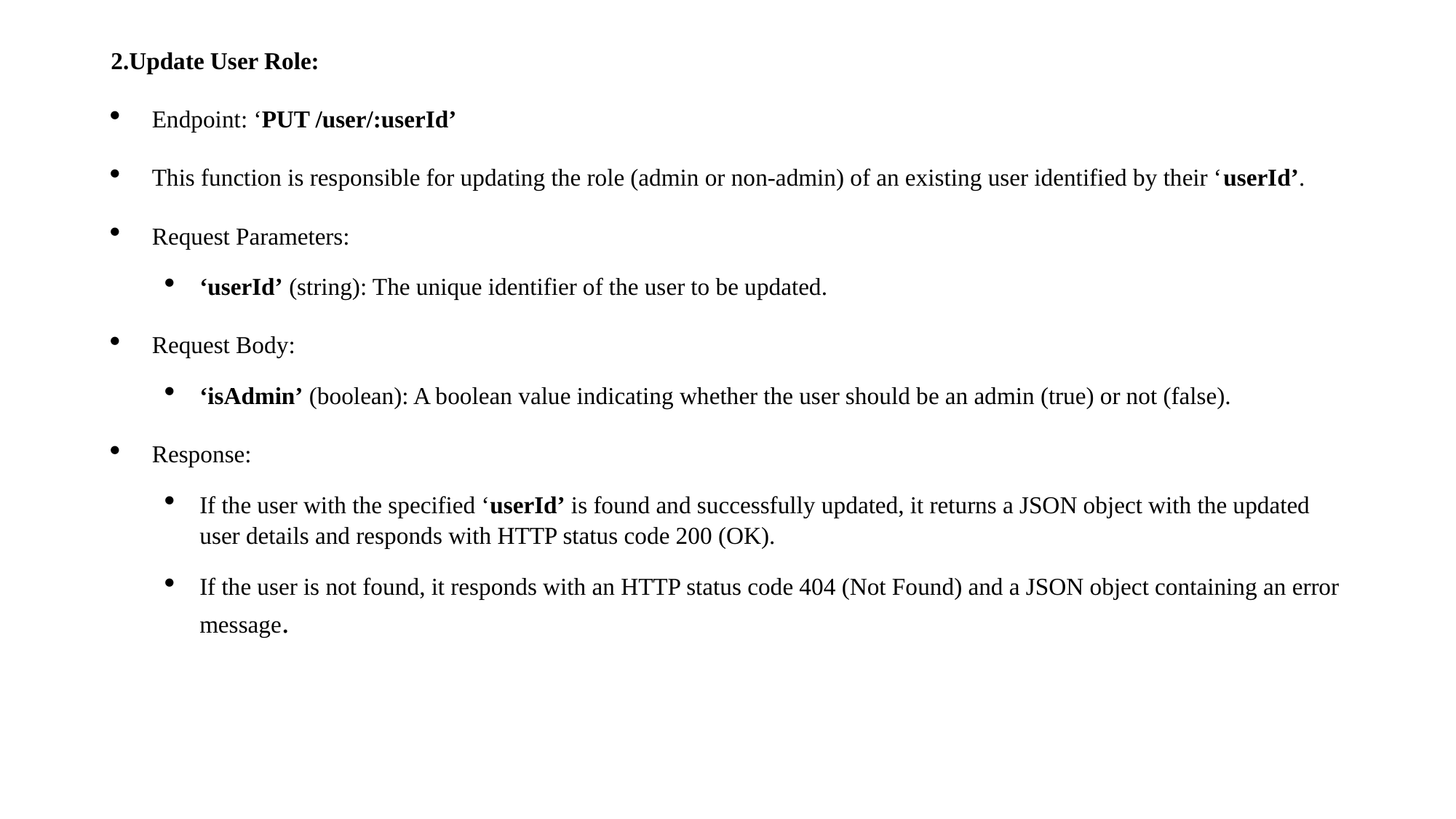

2.Update User Role:
Endpoint: ‘PUT /user/:userId’
This function is responsible for updating the role (admin or non-admin) of an existing user identified by their ‘userId’.
Request Parameters:
‘userId’ (string): The unique identifier of the user to be updated.
Request Body:
‘isAdmin’ (boolean): A boolean value indicating whether the user should be an admin (true) or not (false).
Response:
If the user with the specified ‘userId’ is found and successfully updated, it returns a JSON object with the updated user details and responds with HTTP status code 200 (OK).
If the user is not found, it responds with an HTTP status code 404 (Not Found) and a JSON object containing an error message.